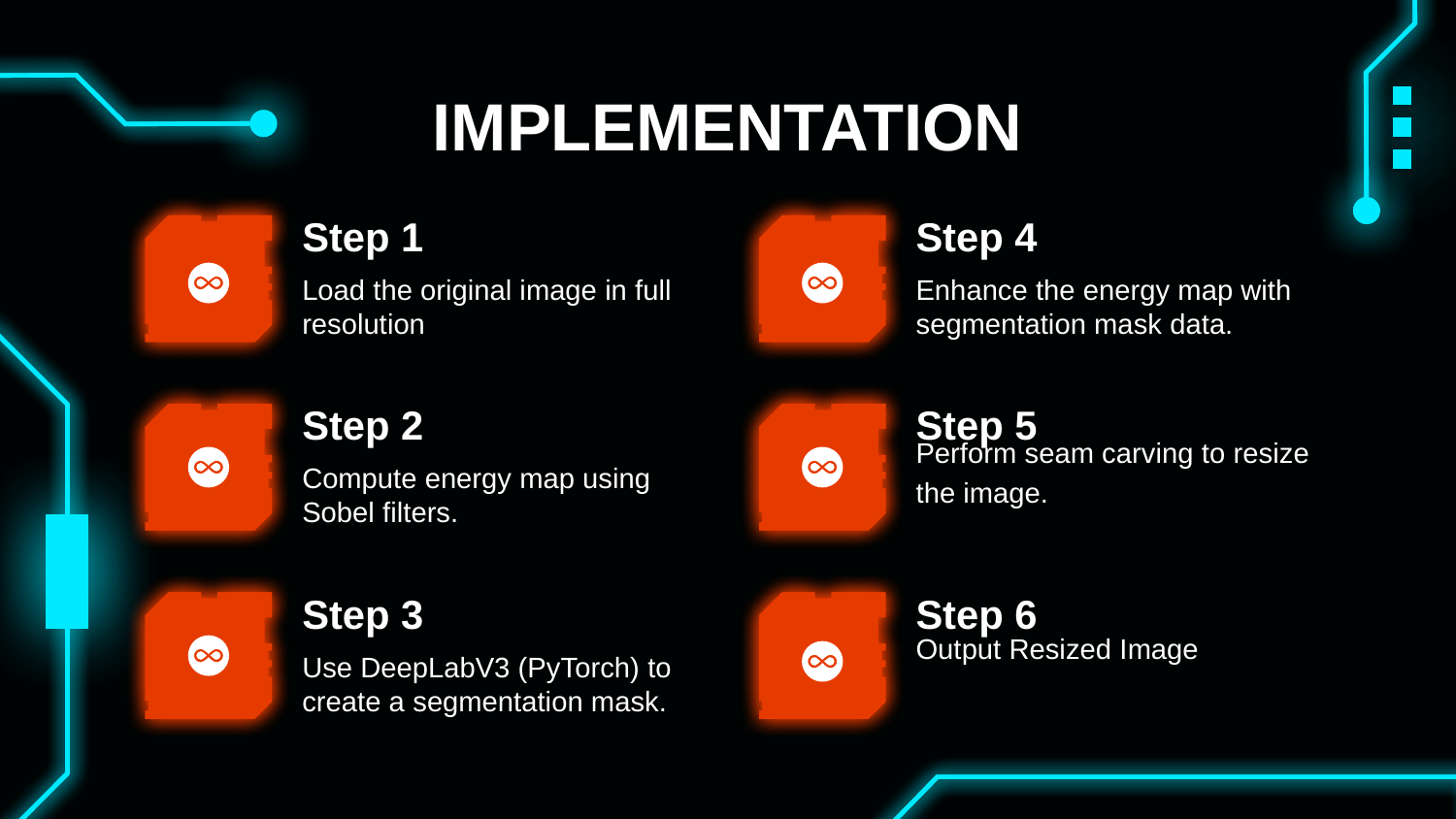

# IMPLEMENTATION
Step 1
Step 4

Load the original image in full resolution
Enhance the energy map with segmentation mask data.

Step 2

Step 5

Perform seam carving to resize the image.

Compute energy map using Sobel filters.

Step 6
Step 3

Output Resized Image

Use DeepLabV3 (PyTorch) to create a segmentation mask.